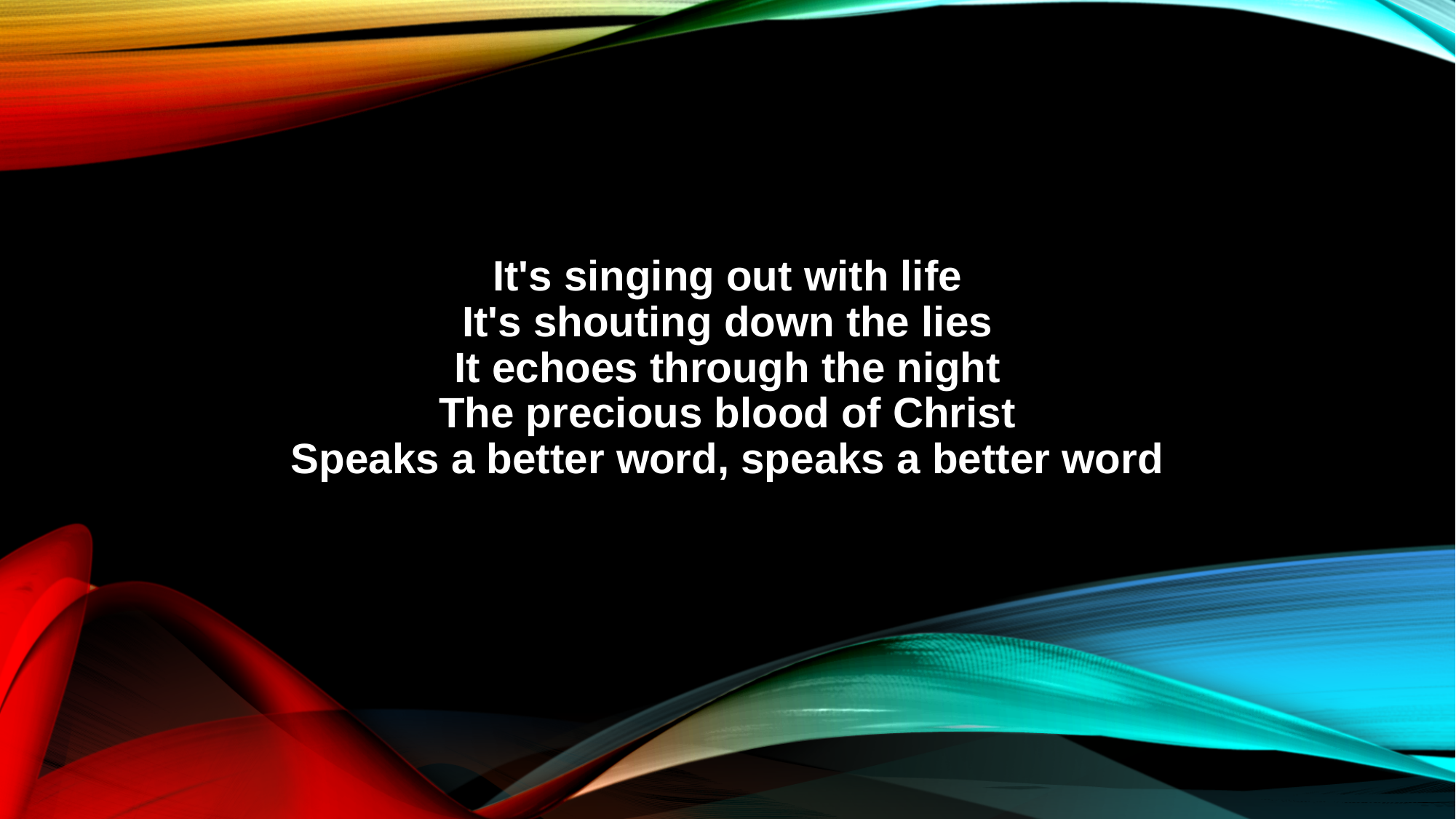

It's singing out with life
It's shouting down the lies
It echoes through the night
The precious blood of Christ
Speaks a better word, speaks a better word